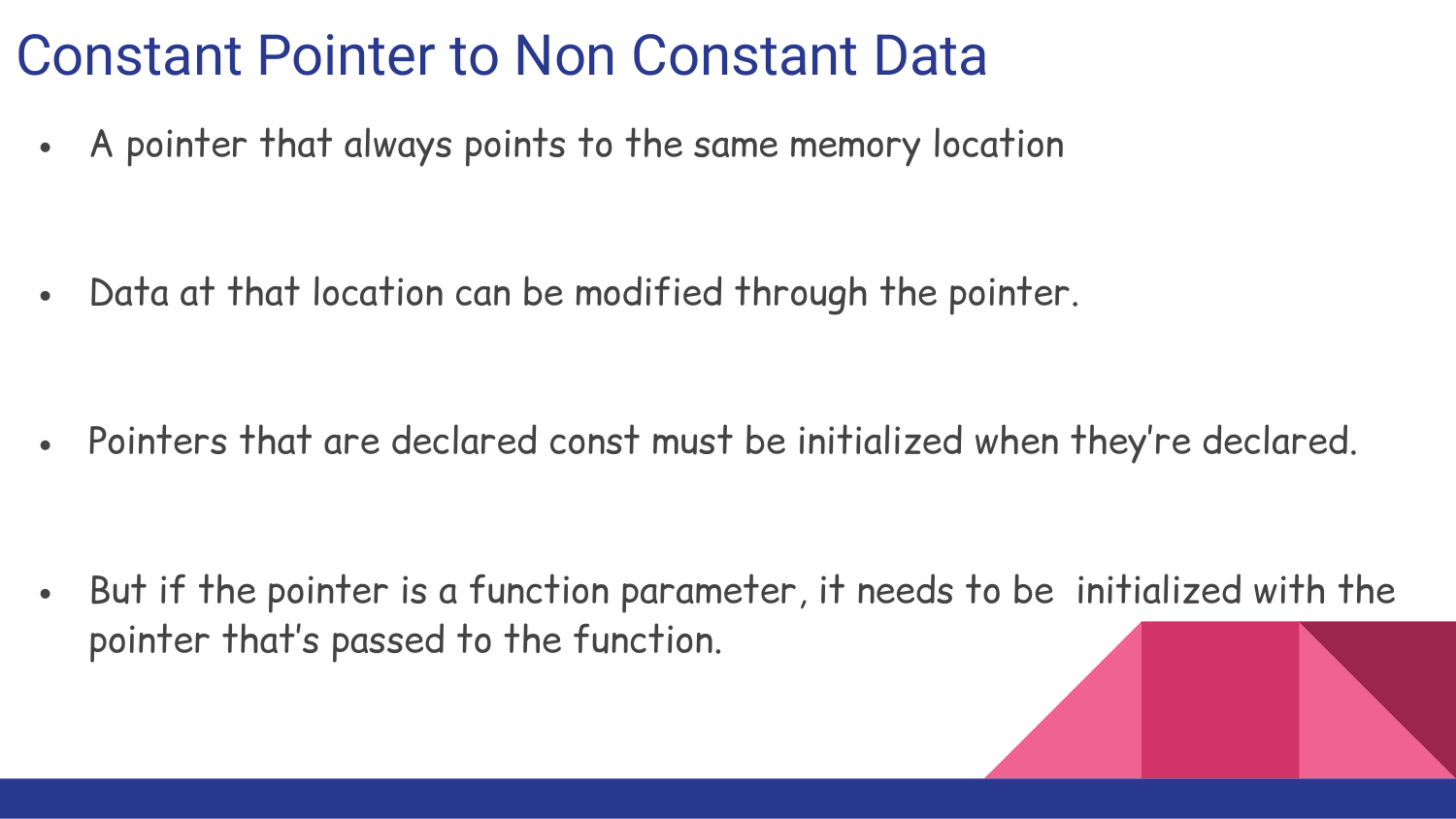

# Constant Pointer to Non Constant Data
A pointer that always points to the same memory location

Data at that location can be modified through the pointer.

Pointers that are declared const must be initialized when they’re declared.

But if the pointer is a function parameter, it needs to be  initialized with the pointer that’s passed to the function.